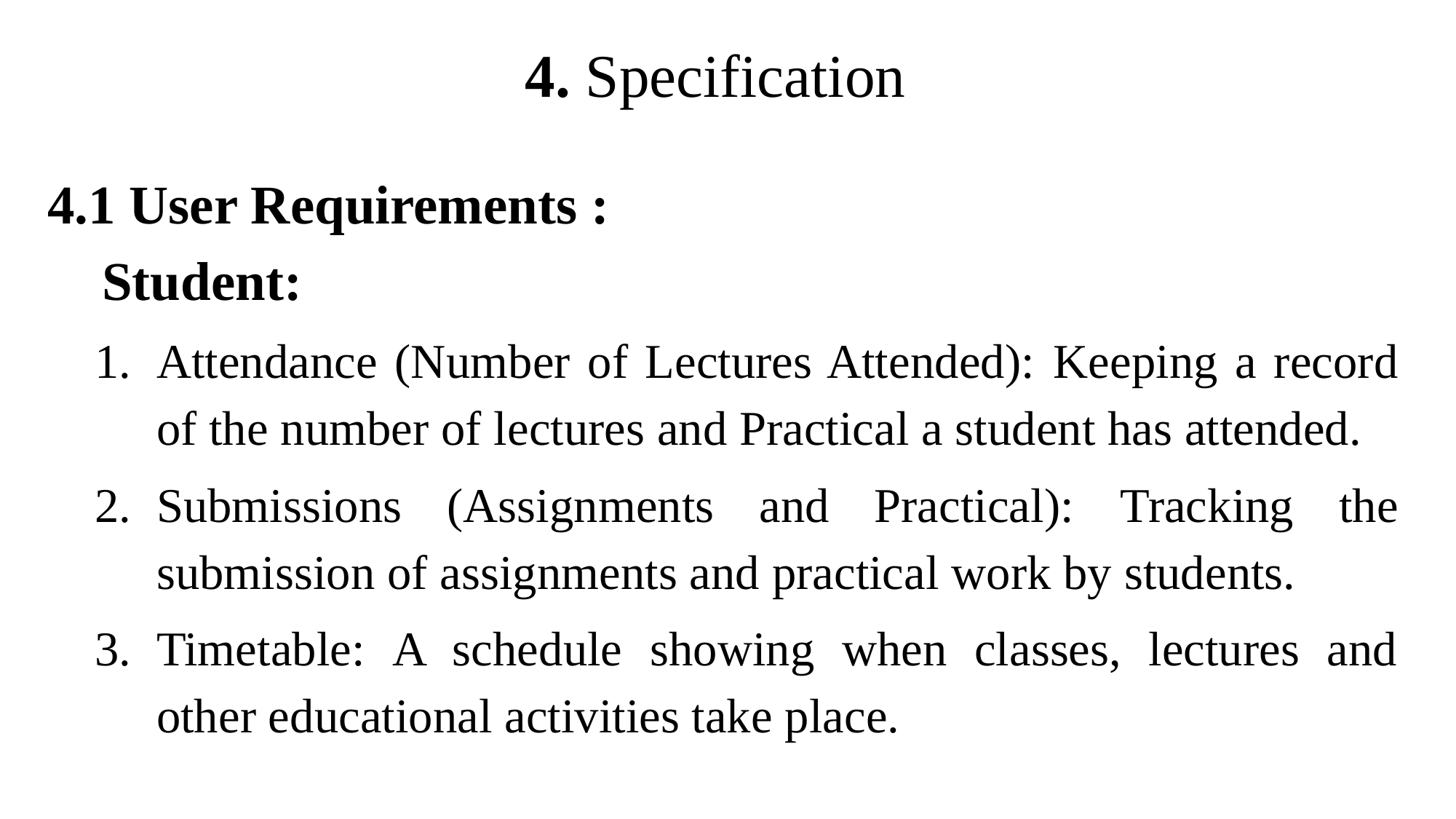

# 4. Specification
4.1 User Requirements :
    Student:
Attendance (Number of Lectures Attended): Keeping a record of the number of lectures and Practical a student has attended.
Submissions (Assignments and Practical): Tracking the submission of assignments and practical work by students.
Timetable: A schedule showing when classes, lectures and other educational activities take place.